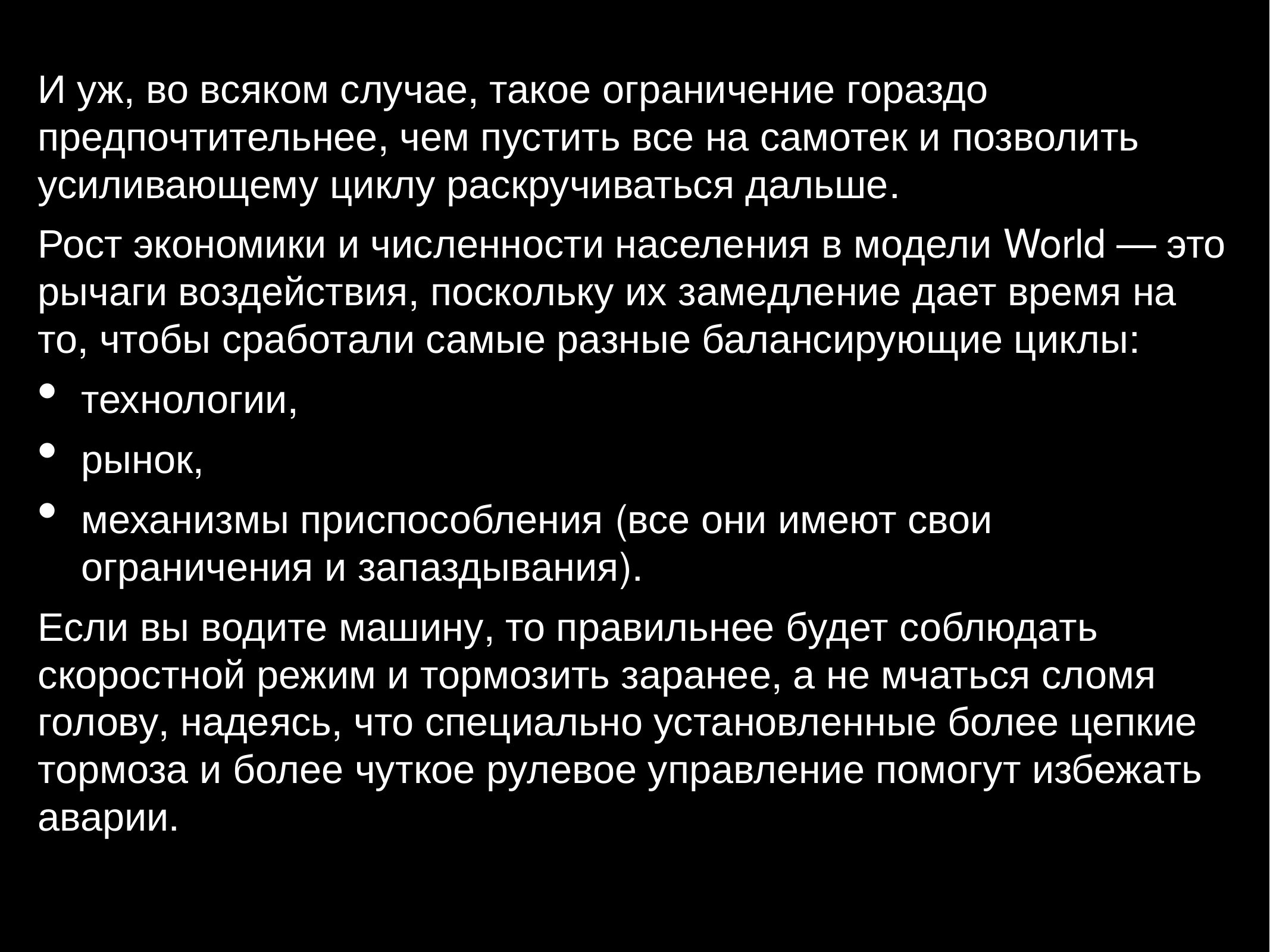

49
И уж, во всяком случае, такое ограничение гораздо предпочтительнее, чем пустить все на самотек и позволить усиливающему циклу раскручиваться дальше.
Рост экономики и численности населения в модели World — это рычаги воздействия, поскольку их замедление дает время на то, чтобы сработали самые разные балансирующие циклы:
технологии,
рынок,
механизмы приспособления (все они имеют свои ограничения и запаздывания).
Если вы водите машину, то правильнее будет соблюдать скоростной режим и тормозить заранее, а не мчаться сломя голову, надеясь, что специально установленные более цепкие тормоза и более чуткое рулевое управление помогут избежать аварии.